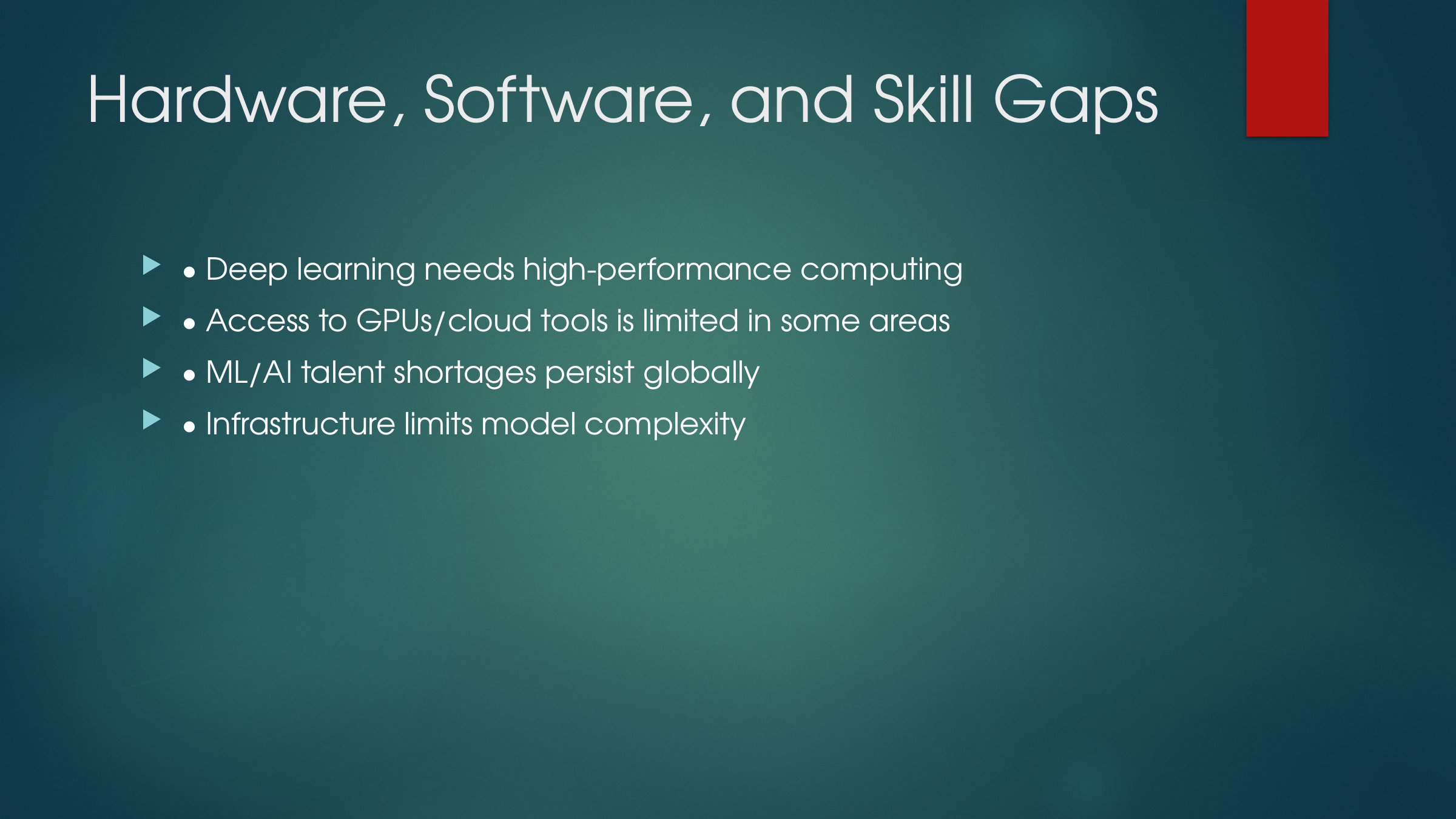

# Hardware, Software, and Skill Gaps
• Deep learning needs high-performance computing
• Access to GPUs/cloud tools is limited in some areas
• ML/AI talent shortages persist globally
• Infrastructure limits model complexity